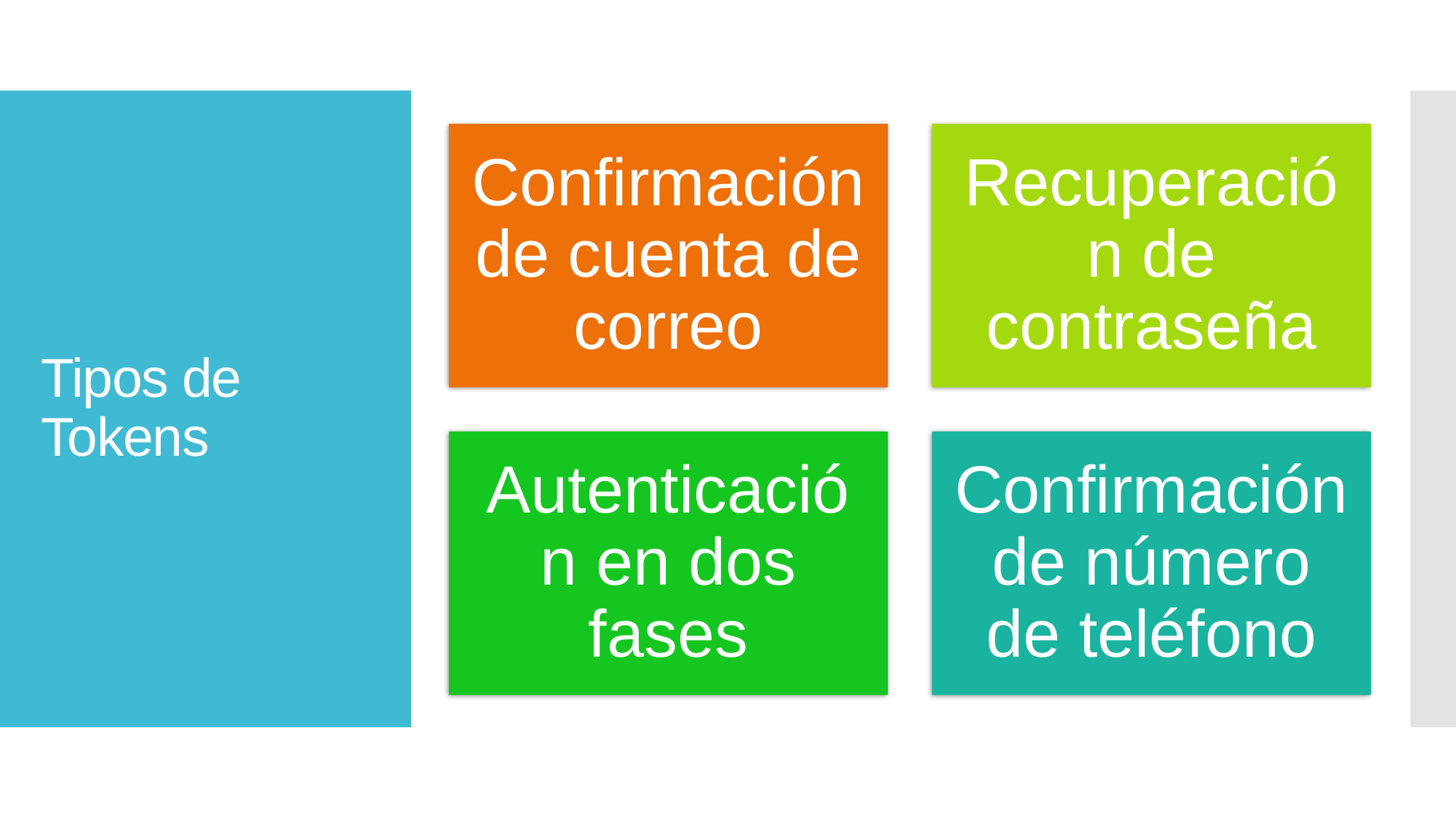

Confirmación de cuenta de correo
Recuperación de contraseña
Autenticación en dos fases
Confirmación de número de teléfono
# Tipos de Tokens